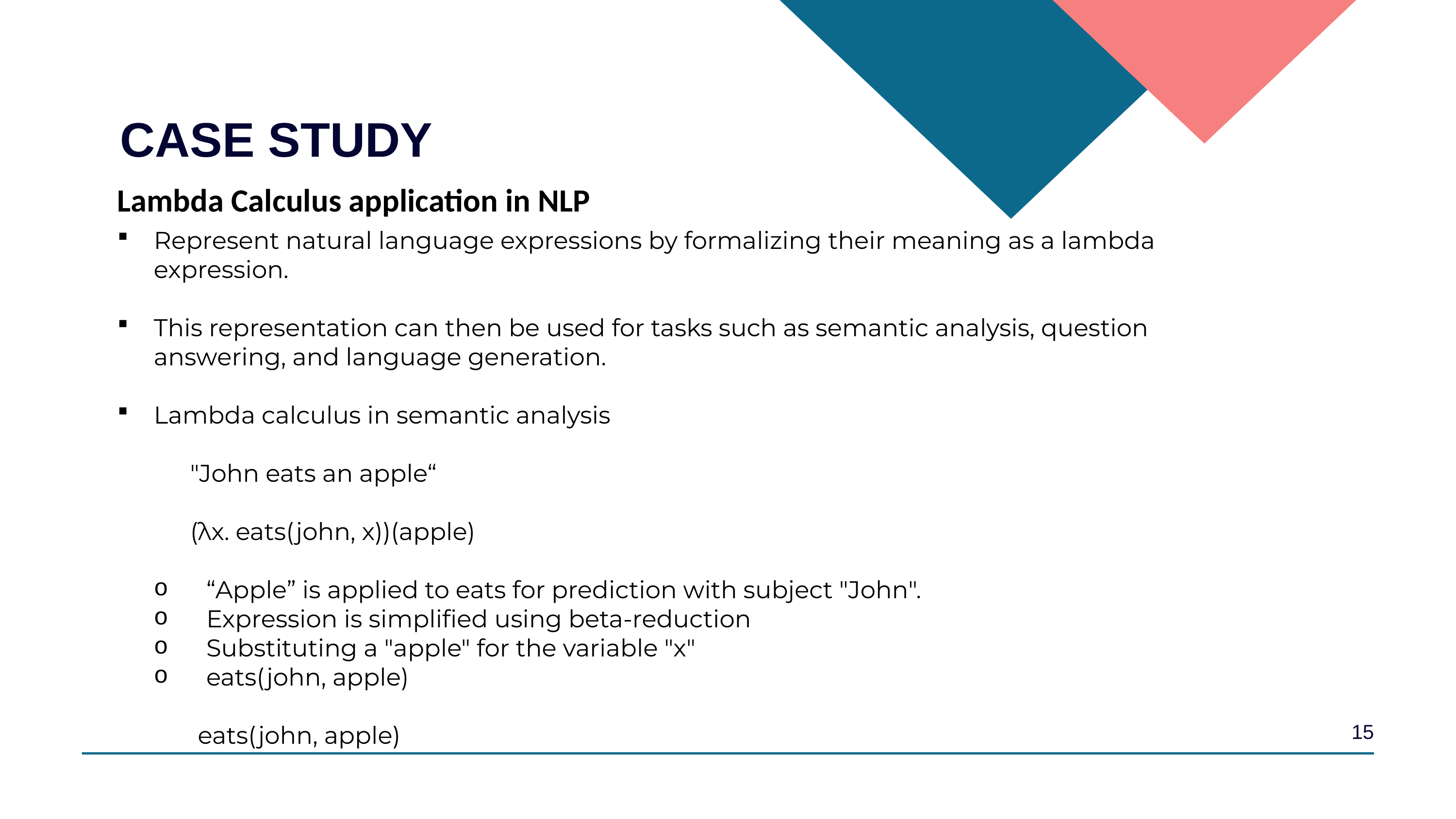

CASE STUDY
Lambda Calculus application in NLP
Represent natural language expressions by formalizing their meaning as a lambda expression.

This representation can then be used for tasks such as semantic analysis, question answering, and language generation.

Lambda calculus in semantic analysis

	"John eats an apple“

	(λx. eats(john, x))(apple)

    “Apple” is applied to eats for prediction with subject "John".
    Expression is simplified using beta-reduction
    Substituting a "apple" for the variable "x"
    eats(john, apple)

       eats(john, apple)

15